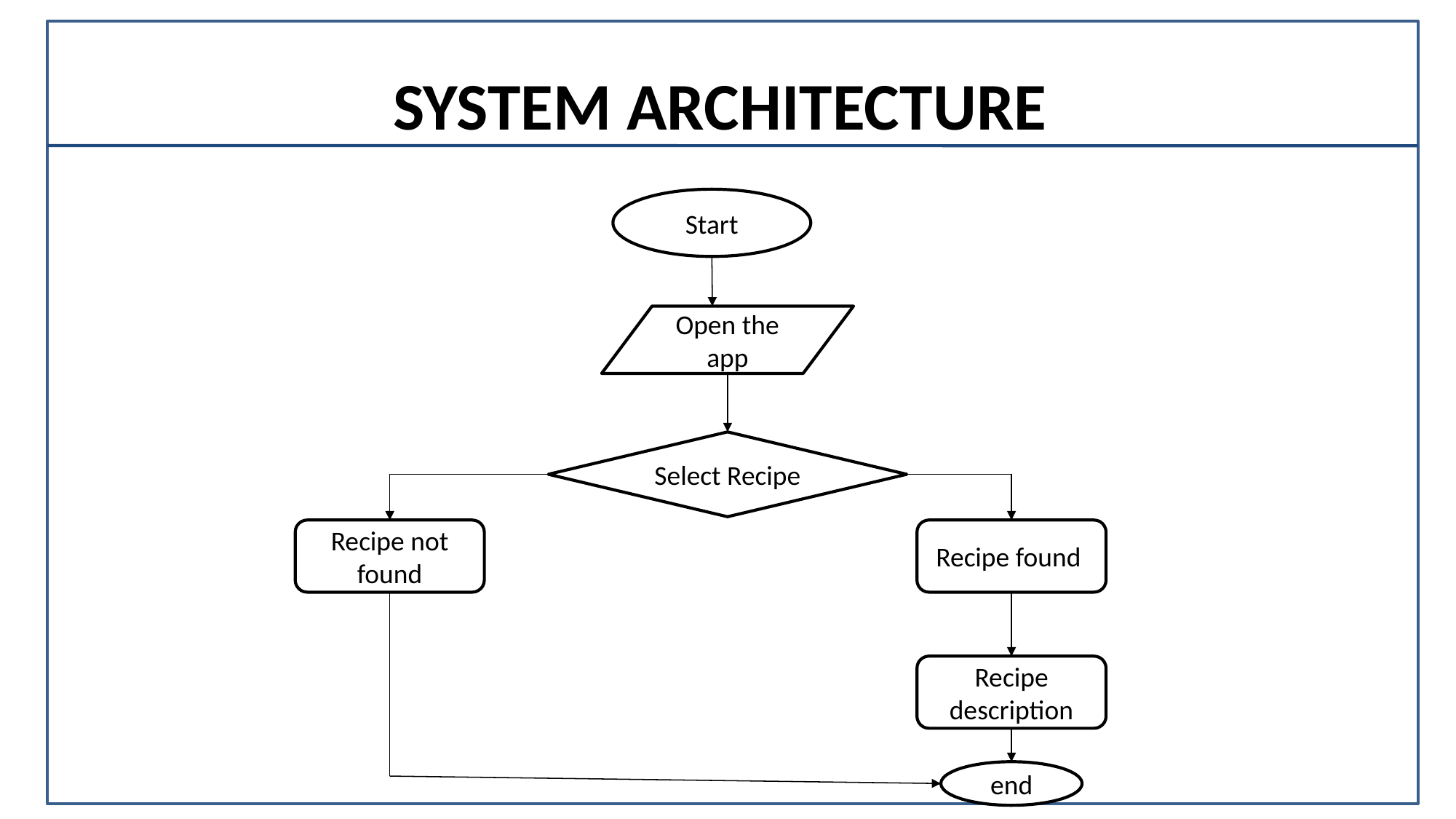

# SYSTEM ARCHITECTURE
Start
Open the app
Select Recipe
Recipe not found
Recipe found
Recipe description
end